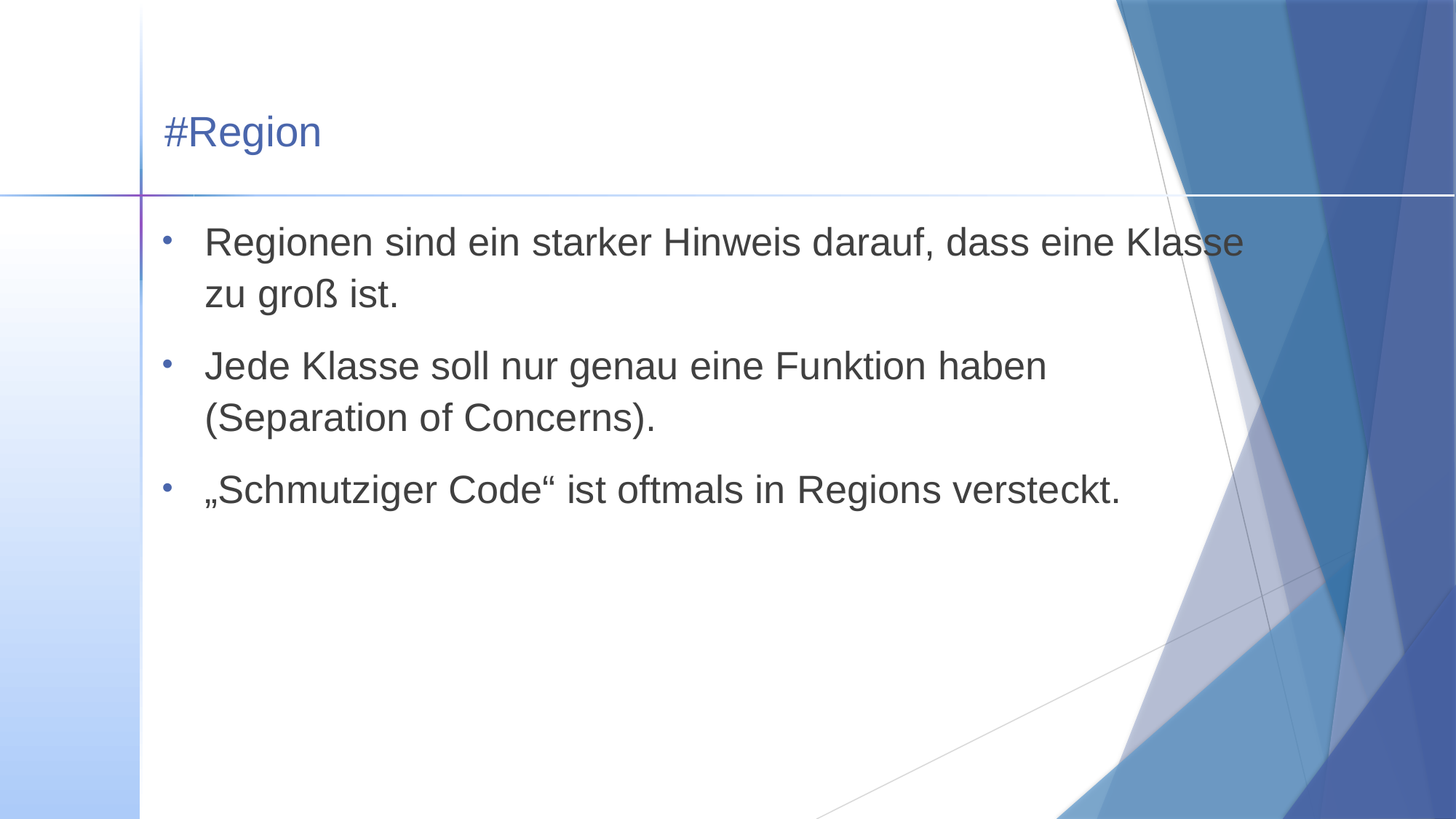

# #Region
Regionen sind ein starker Hinweis darauf, dass eine Klasse
zu groß ist.
Jede Klasse soll nur genau eine Funktion haben
(Separation of Concerns).
„Schmutziger Code“ ist oftmals in Regions versteckt.